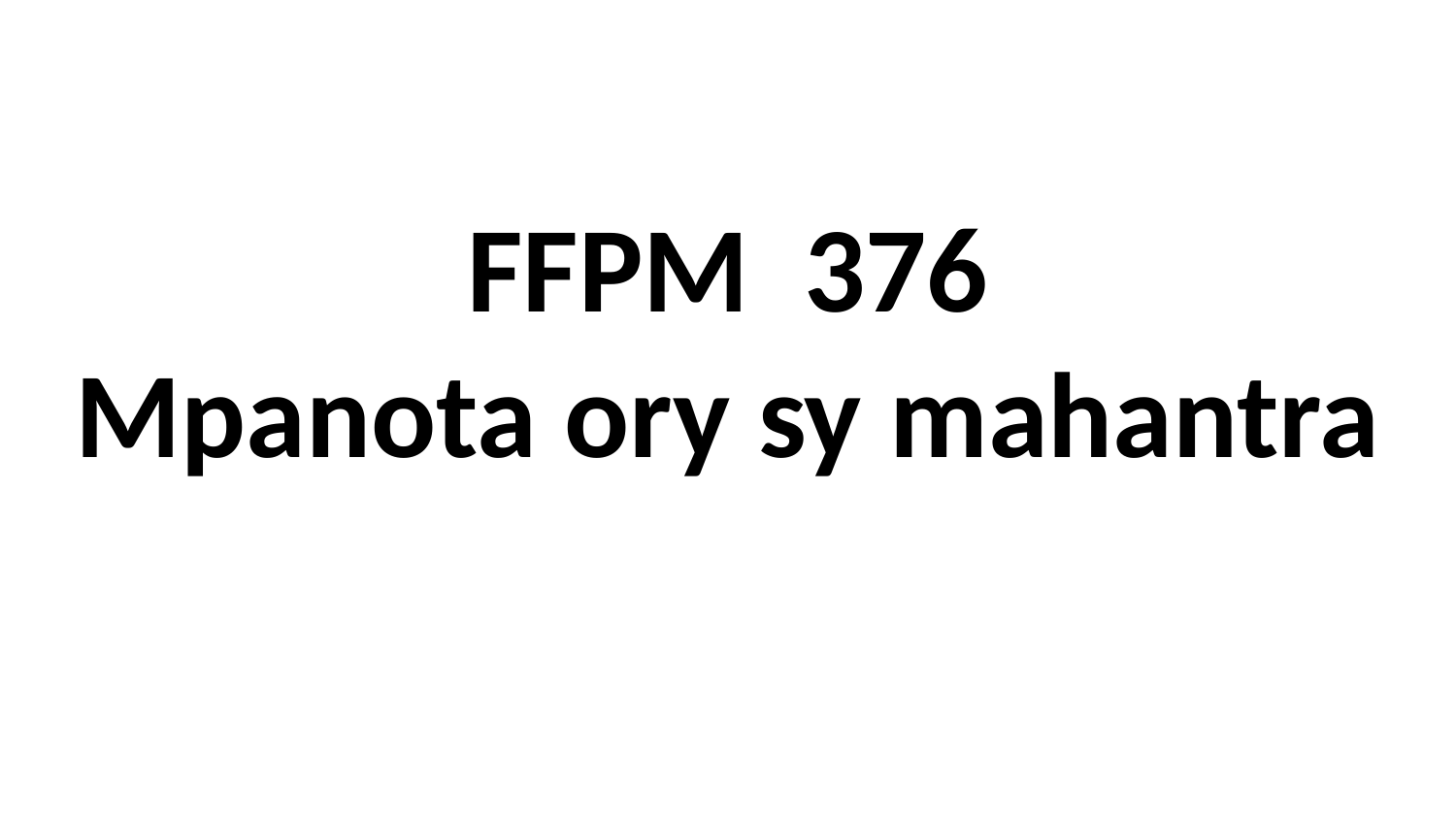

# FFPM  376 Mpanota ory sy mahantra